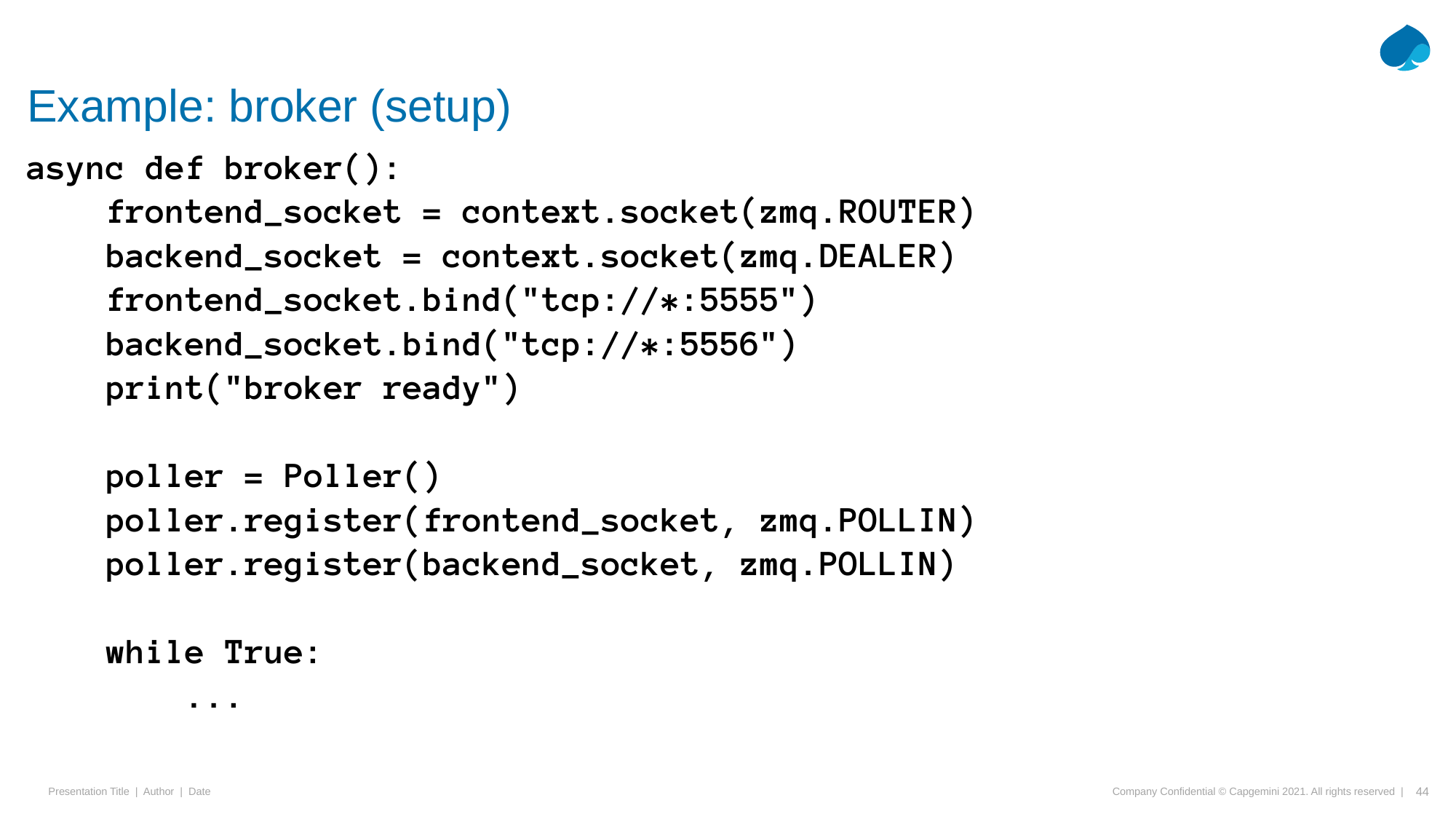

# Example: broker (setup)
async def broker():
    frontend_socket = context.socket(zmq.ROUTER)
    backend_socket = context.socket(zmq.DEALER)
    frontend_socket.bind("tcp://*:5555")
    backend_socket.bind("tcp://*:5556")
    print("broker ready")

    poller = Poller()
    poller.register(frontend_socket, zmq.POLLIN)
    poller.register(backend_socket, zmq.POLLIN)

    while True:
        ...